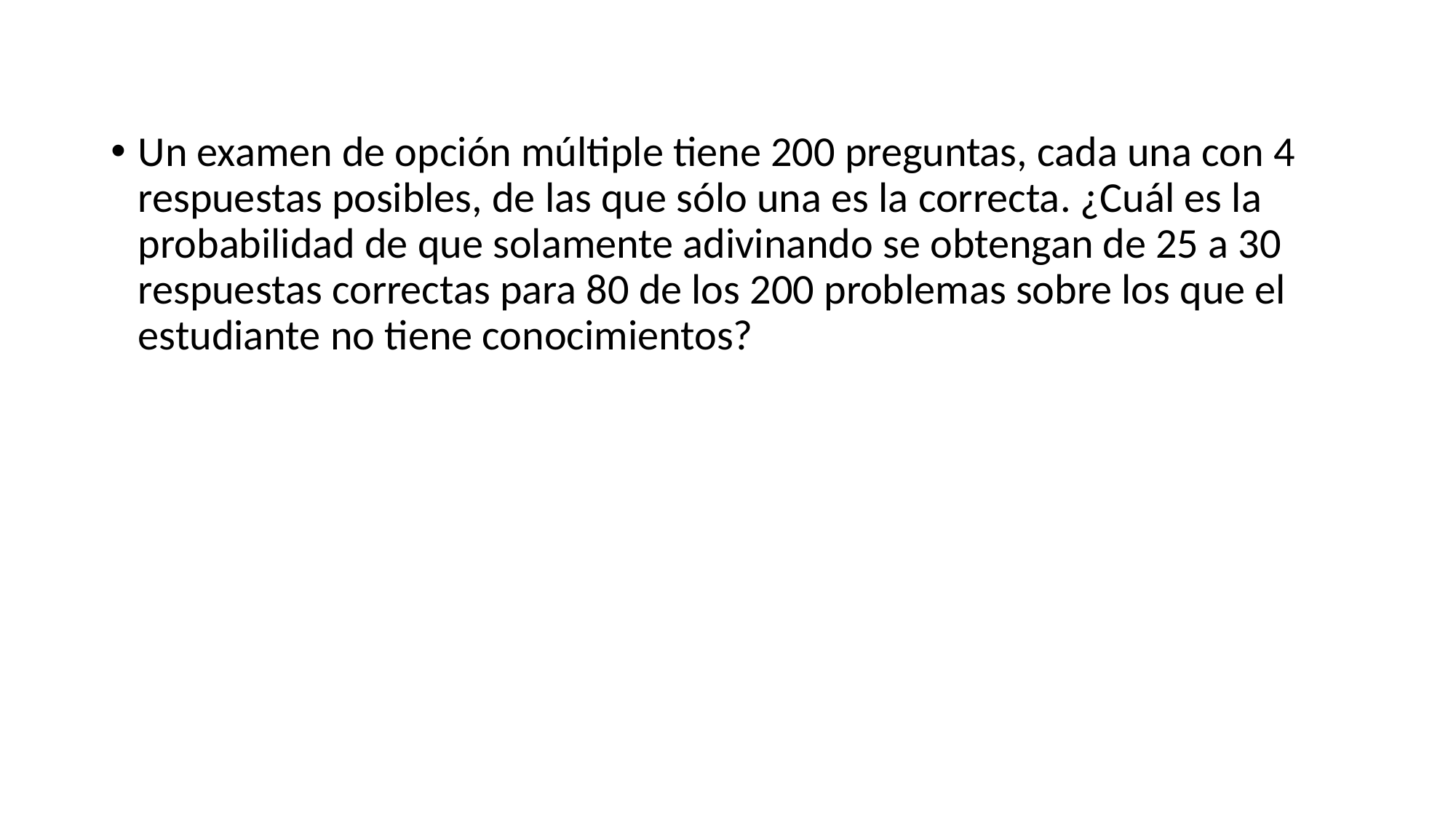

Un examen de opción múltiple tiene 200 preguntas, cada una con 4 respuestas posibles, de las que sólo una es la correcta. ¿Cuál es la probabilidad de que solamente adivinando se obtengan de 25 a 30 respuestas correctas para 80 de los 200 problemas sobre los que el estudiante no tiene conocimientos?